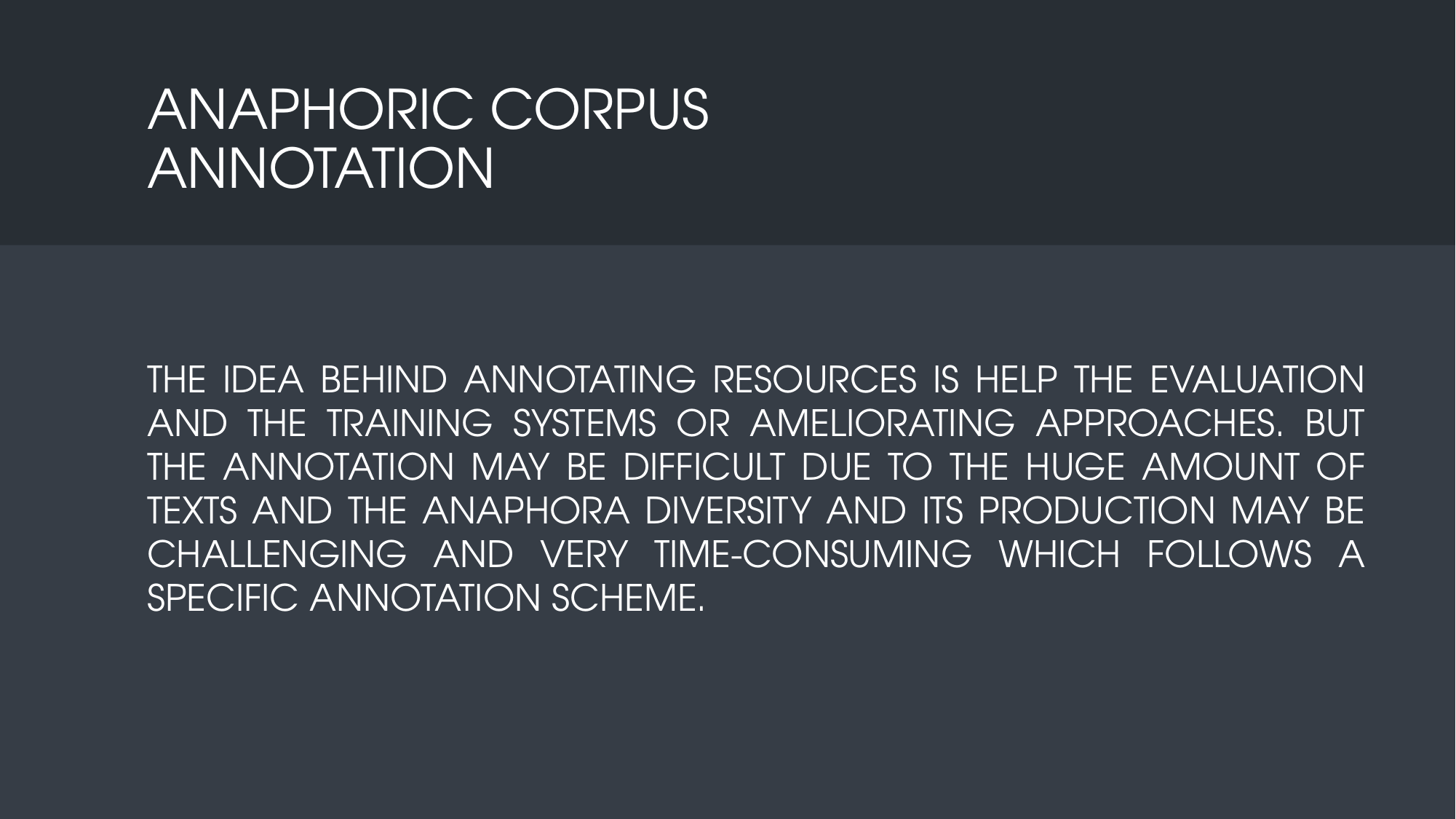

# Anaphoric corpus annotation
The idea behind annotating resources is help the evaluation and the training systems or ameliorating approaches. But the annotation may be difficult due to the huge amount of texts and the anaphora diversity and its production may be challenging and very time-consuming which follows a specific annotation scheme.
23